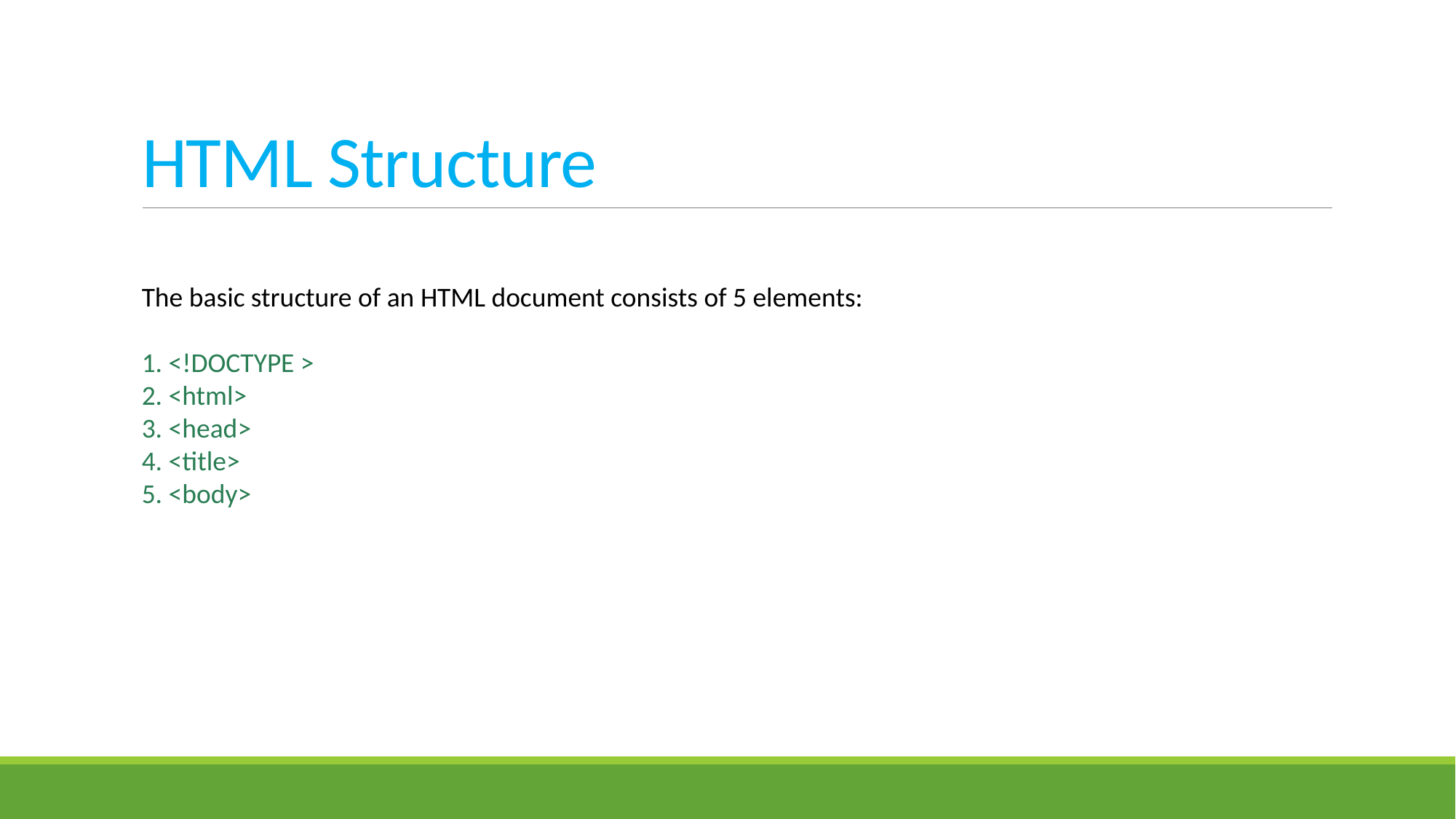

# HTML Structure
The basic structure of an HTML document consists of 5 elements:

1. <!DOCTYPE >
2. <html>
3. <head>
4. <title>
5. <body>